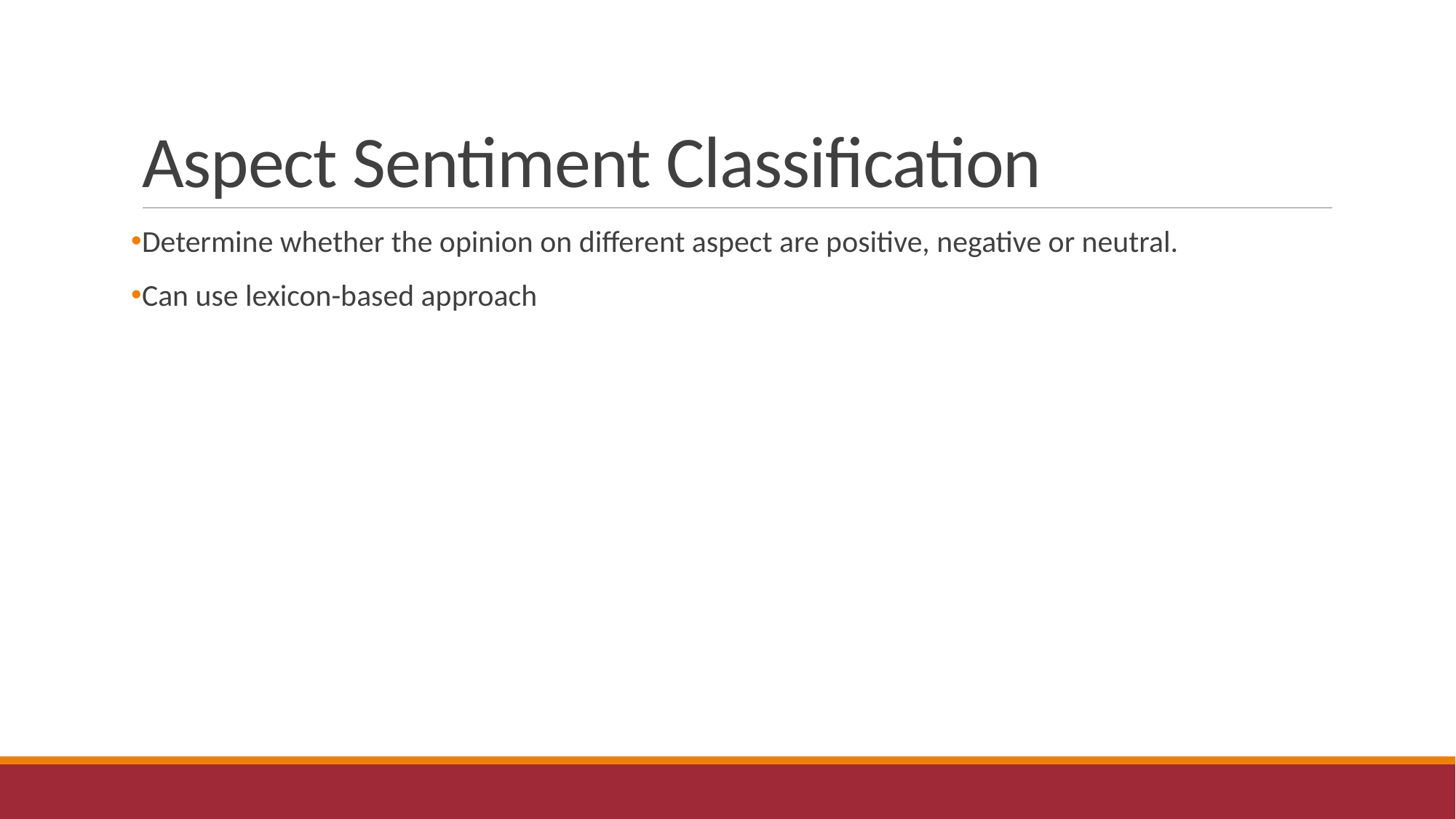

# Aspect Sentiment Classification
Determine whether the opinion on different aspect are positive, negative or neutral.
Can use lexicon-based approach